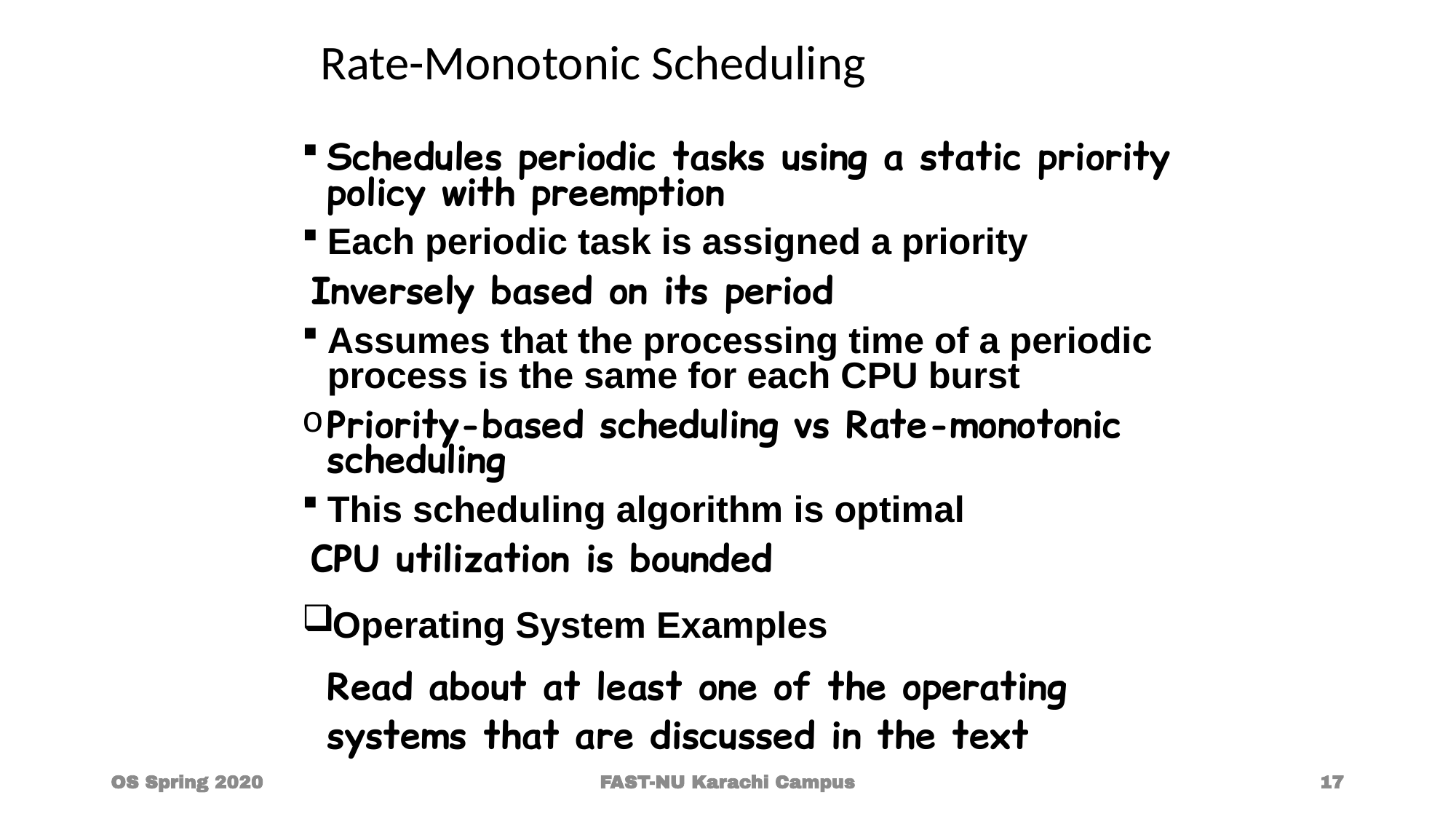

# Rate-Monotonic Scheduling
Schedules periodic tasks using a static priority policy with preemption
Each periodic task is assigned a priority
	Inversely based on its period
Assumes that the processing time of a periodic process is the same for each CPU burst
Priority-based scheduling vs Rate-monotonic scheduling
This scheduling algorithm is optimal
	CPU utilization is bounded
Operating System Examples
		Read about at least one of the operating 	systems that are discussed in the text
OS Spring 2020
FAST-NU Karachi Campus
17